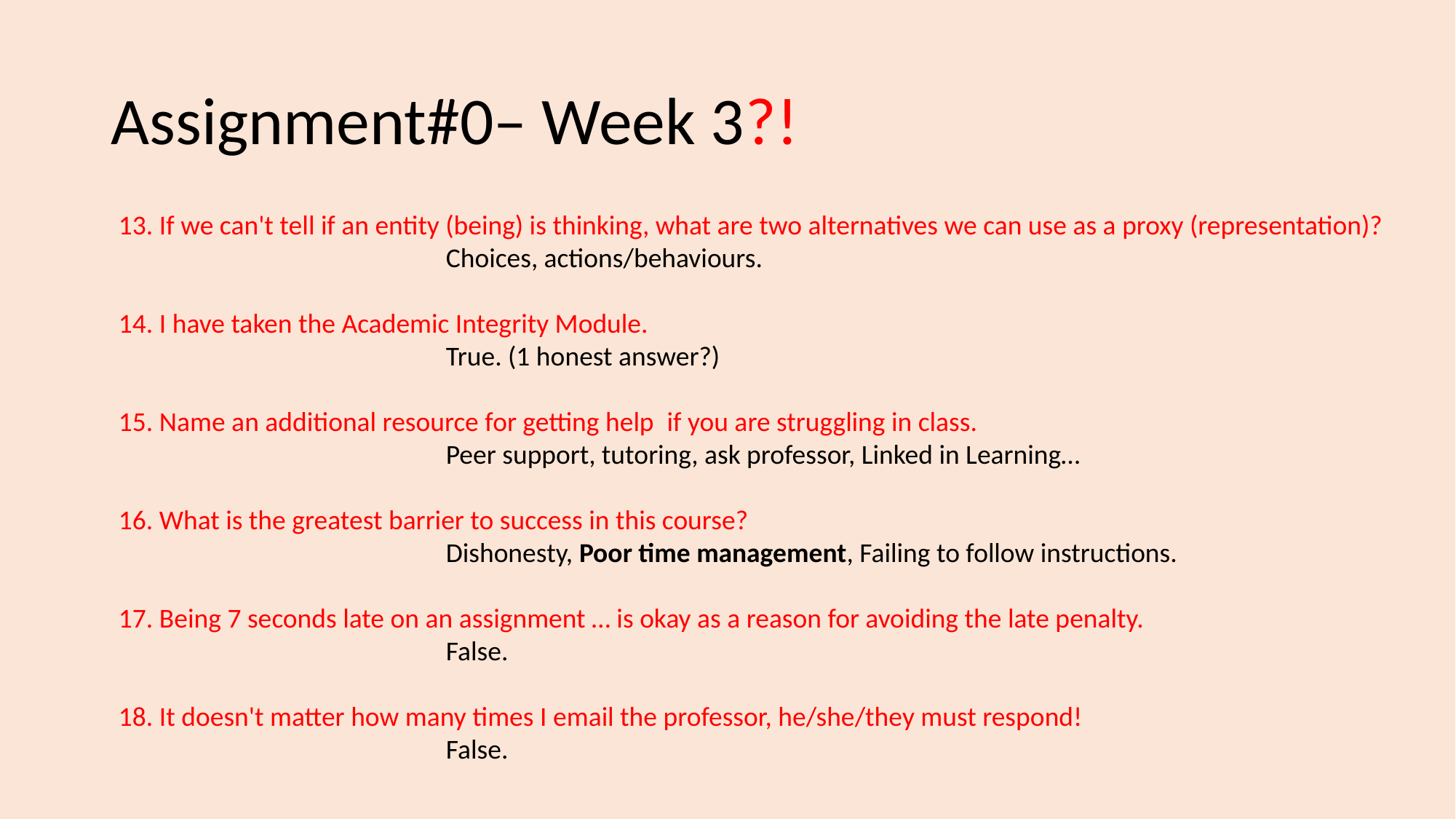

# Assignment#0– Week 3?!
13. If we can't tell if an entity (being) is thinking, what are two alternatives we can use as a proxy (representation)?
			Choices, actions/behaviours.

14. I have taken the Academic Integrity Module.
			True. (1 honest answer?)
15. Name an additional resource for getting help  if you are struggling in class.
			Peer support, tutoring, ask professor, Linked in Learning…

16. What is the greatest barrier to success in this course?
			Dishonesty, Poor time management, Failing to follow instructions.

17. Being 7 seconds late on an assignment … is okay as a reason for avoiding the late penalty.
			False.
18. It doesn't matter how many times I email the professor, he/she/they must respond!
			False.